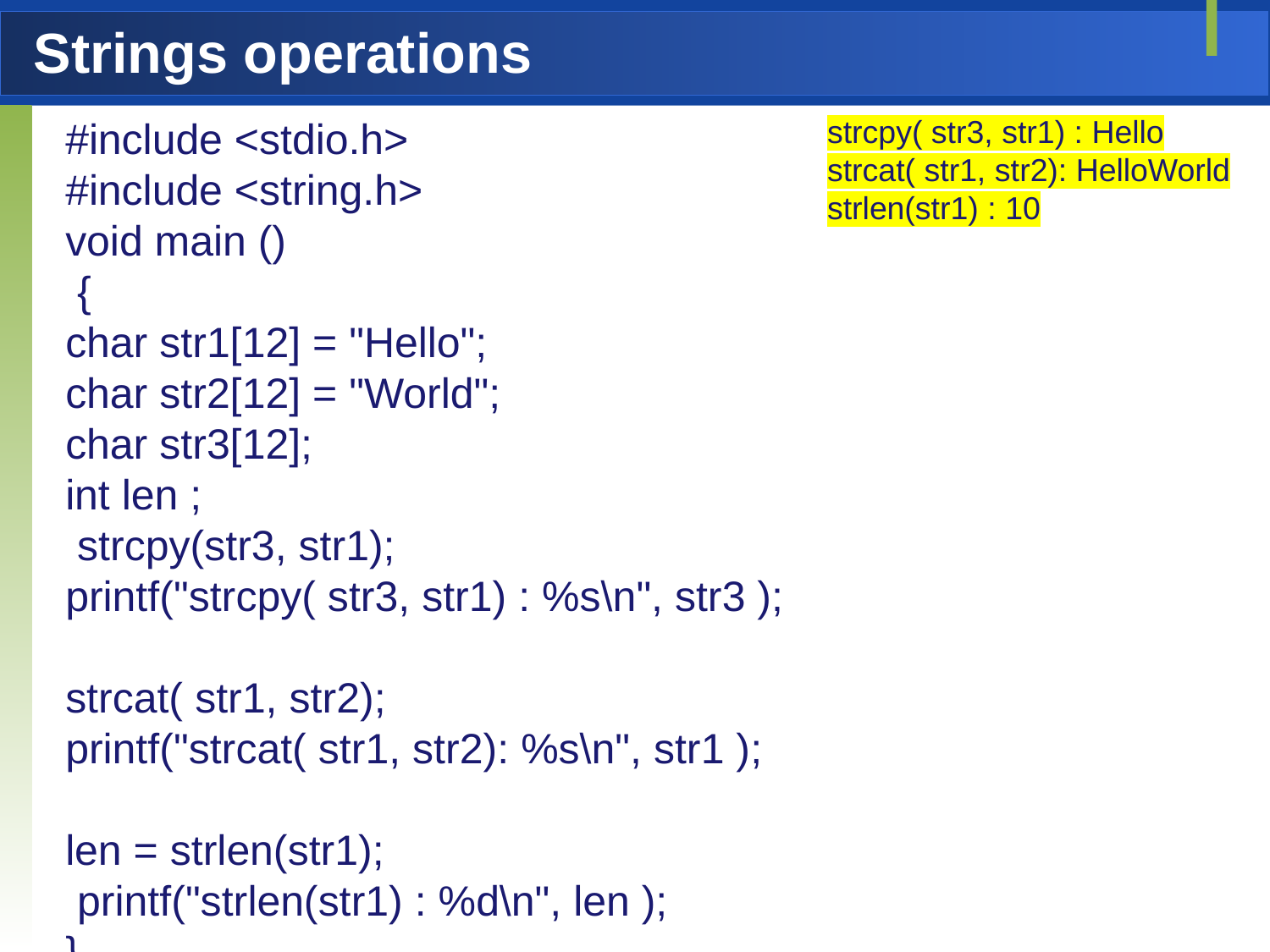

# Strings operations
#include <stdio.h>
#include <string.h>
void main ()
 {
char str1[12] = "Hello";
char str2[12] = "World";
char str3[12];
int len ;
 strcpy(str3, str1);
printf("strcpy( str3, str1) : %s\n", str3 );

strcat( str1, str2);
printf("strcat( str1, str2): %s\n", str1 );

len = strlen(str1);
 printf("strlen(str1) : %d\n", len );
}
strcpy( str3, str1) : Hello
strcat( str1, str2): HelloWorld
strlen(str1) : 10